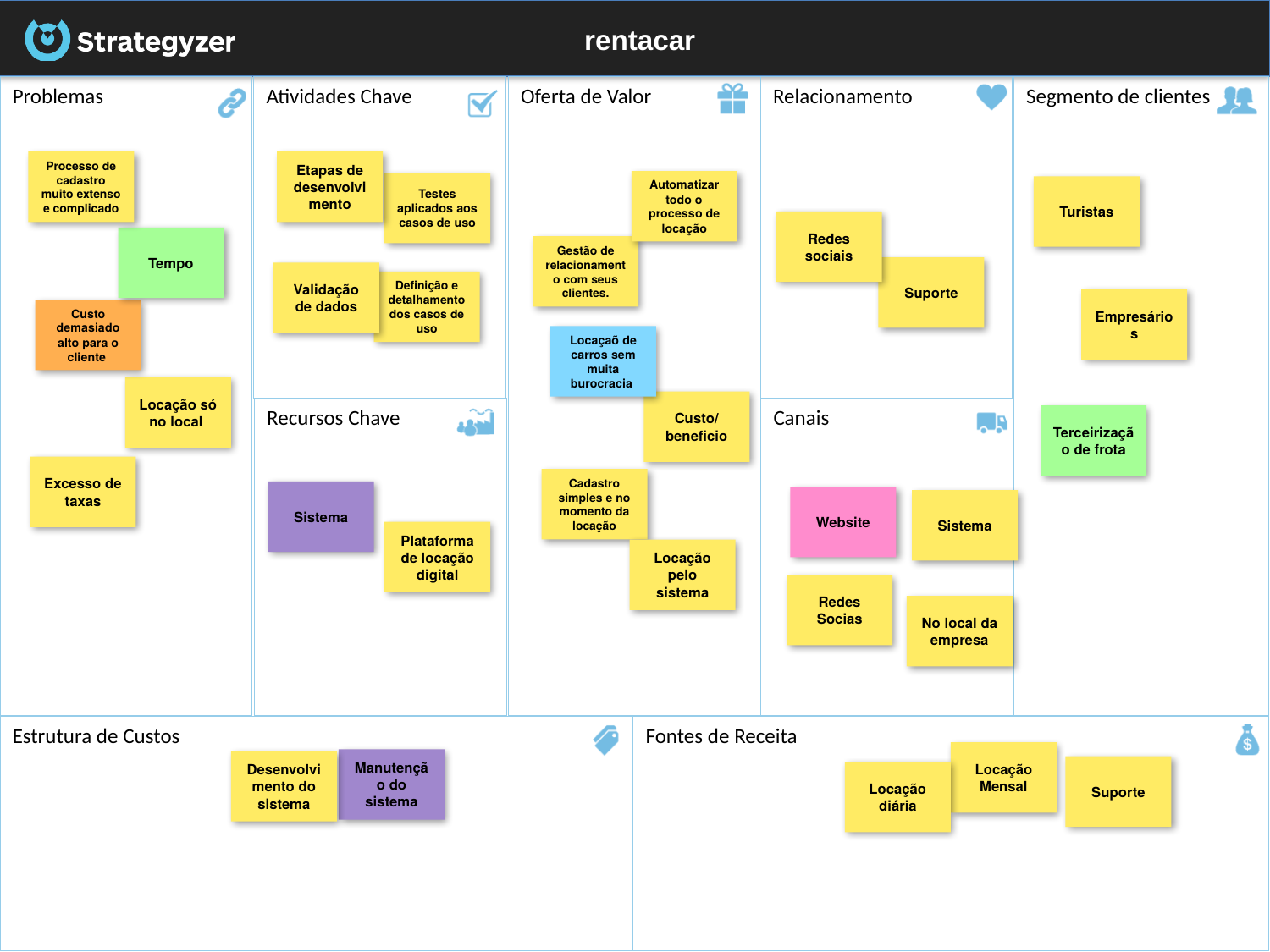

# rentacar
Problemas
Atividades Chave
Oferta de Valor
Relacionamento
Segmento de clientes
Processo de cadastro muito extenso e complicado
Etapas de desenvolvimento
Automatizar todo o processo de locação
Testes aplicados aos casos de uso
Turistas
Redes sociais
Tempo
Gestão de relacionamento com seus clientes.
Suporte
Validação de dados
Definição e detalhamento dos casos de uso
Empresários
Custo demasiado alto para o cliente
Locaçaõ de carros sem muita burocracia
Locação só no local
Custo/beneficio
Recursos Chave
Canais
Terceirização de frota
Excesso de taxas
Cadastro simples e no momento da locação
Sistema
Website
Sistema
Plataforma de locação digital
Locação pelo sistema
Redes Socias
No local da empresa
Estrutura de Custos
Fontes de Receita
Locação Mensal
Manutenção do sistema
Desenvolvimento do sistema
Suporte
Locação diária